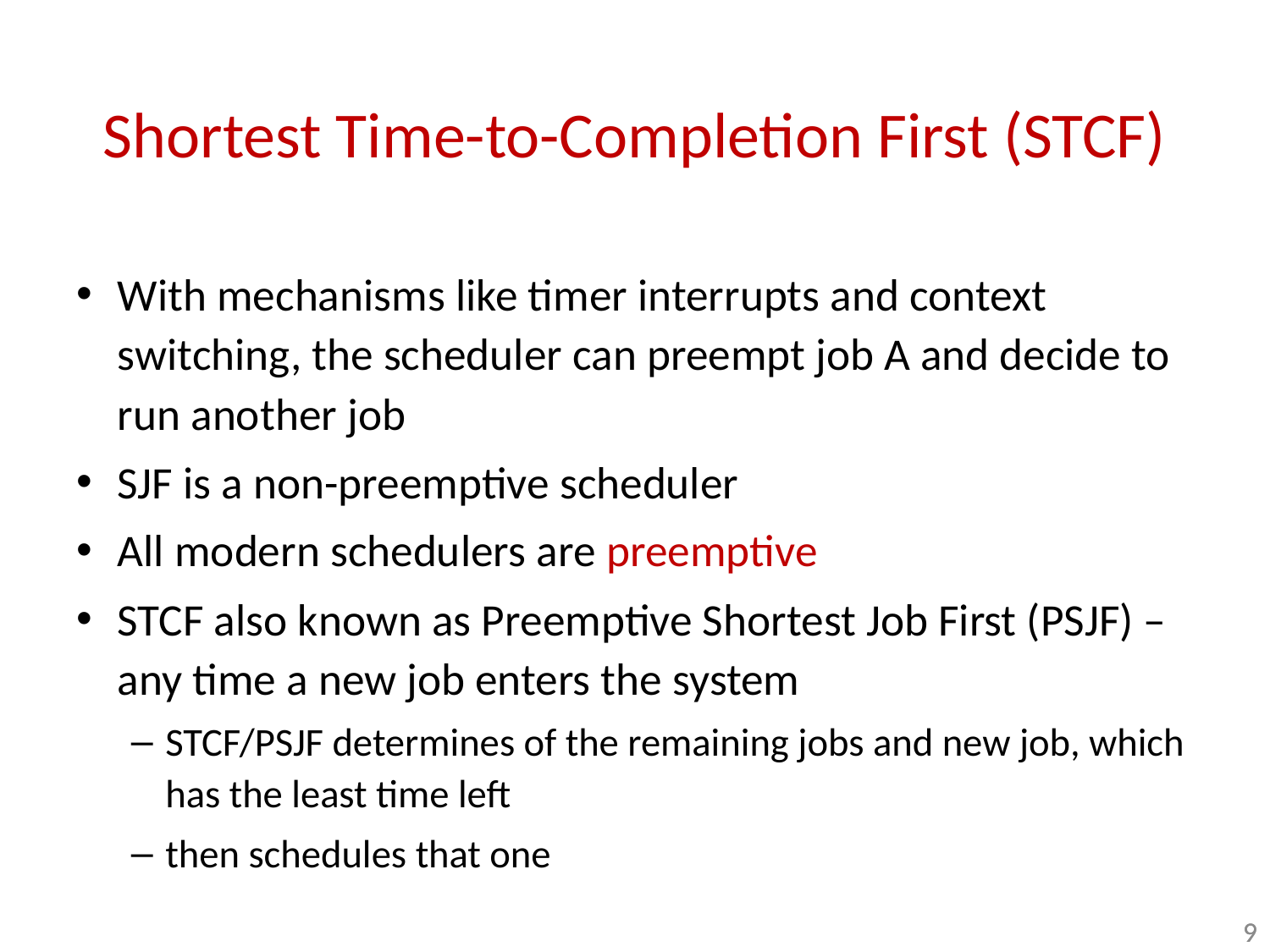

# Shortest Time-to-Completion First (STCF)
With mechanisms like timer interrupts and context switching, the scheduler can preempt job A and decide to run another job
SJF is a non-preemptive scheduler
All modern schedulers are preemptive
STCF also known as Preemptive Shortest Job First (PSJF) – any time a new job enters the system
STCF/PSJF determines of the remaining jobs and new job, which has the least time left
then schedules that one